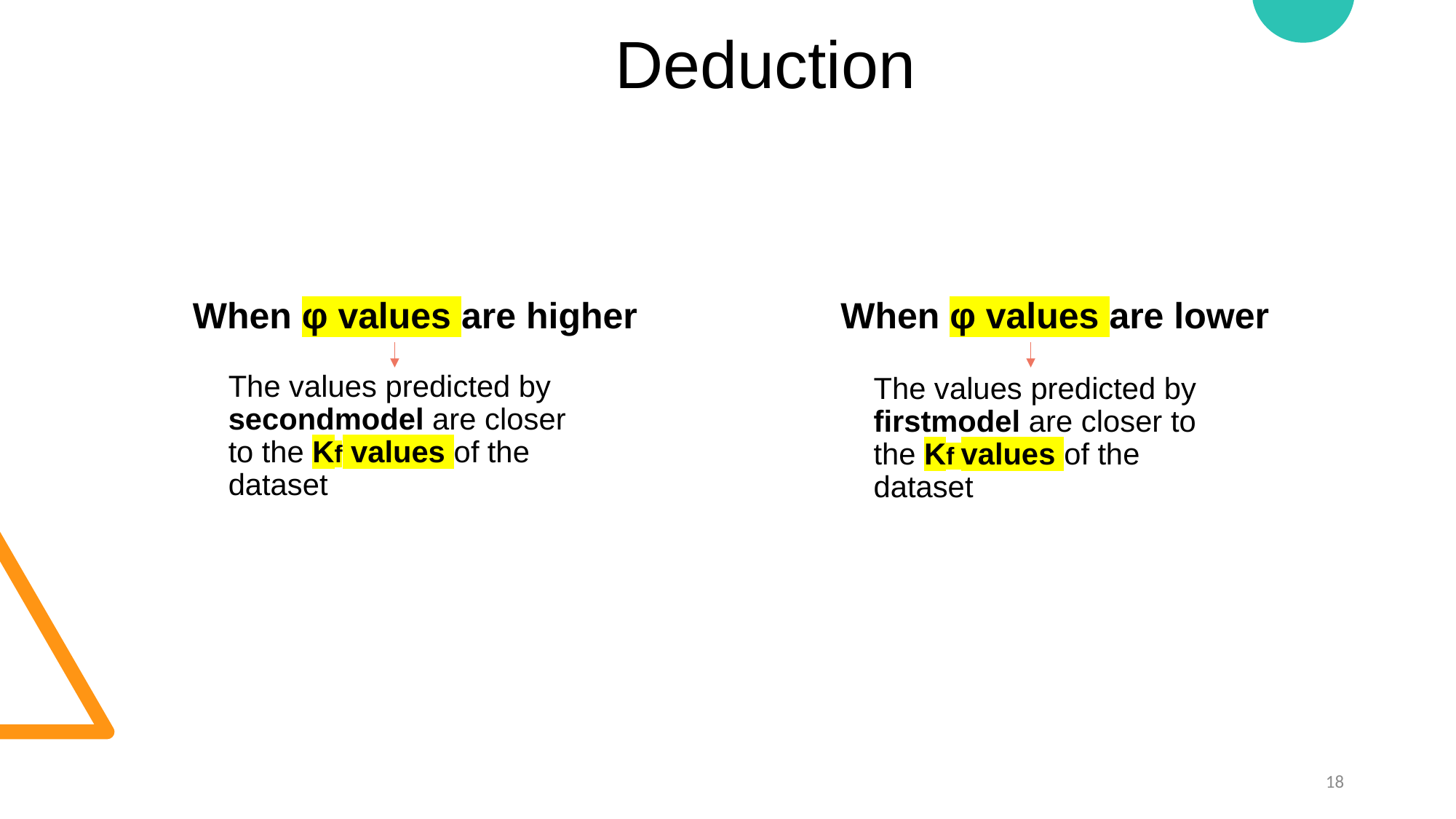

# Deduction
When φ values are higher
When φ values are lower
The values predicted by secondmodel are closer to the Kf values of the dataset
The values predicted by firstmodel are closer to the Kf values of the dataset
18